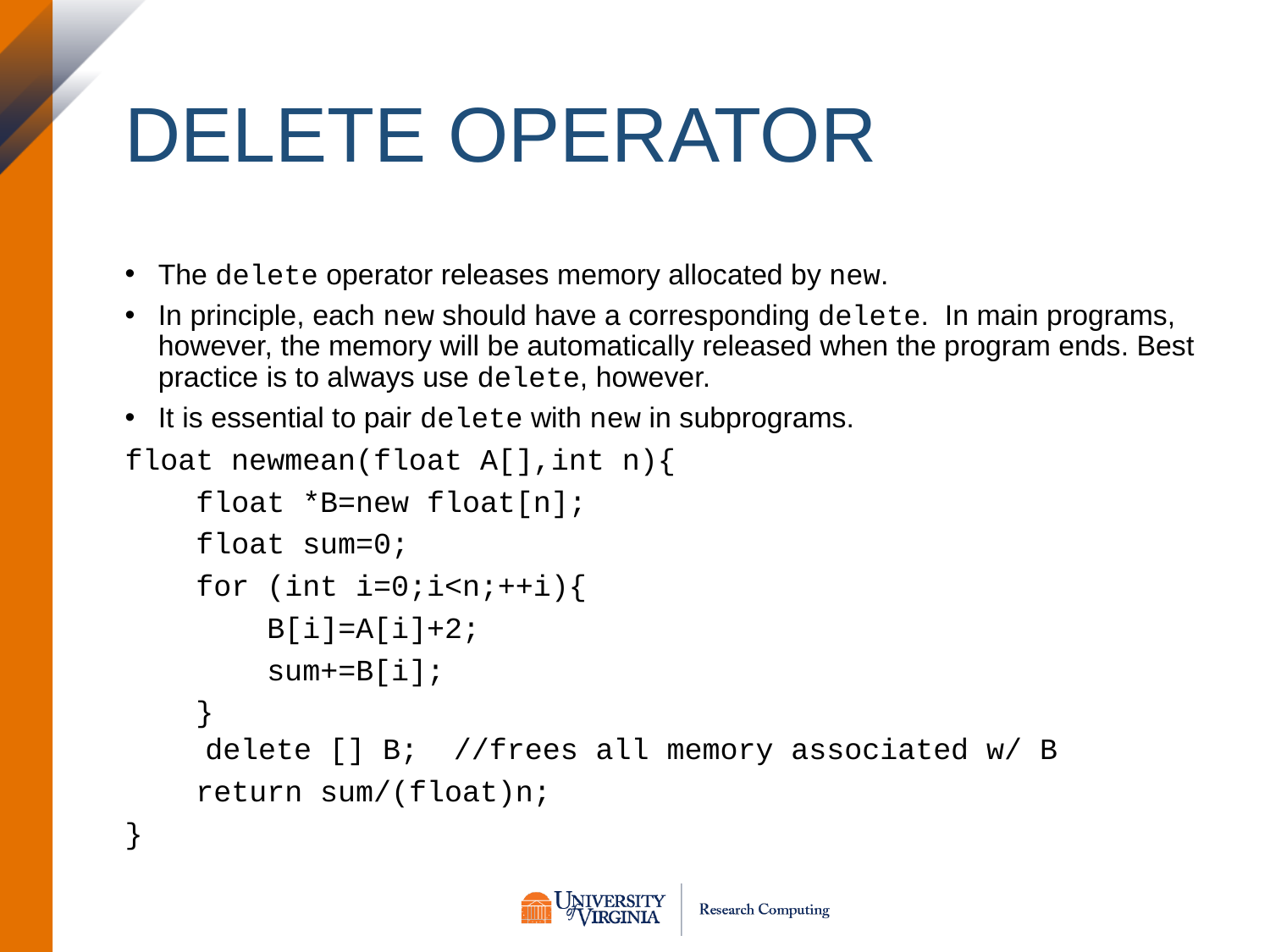

# Delete Operator
The delete operator releases memory allocated by new.
In principle, each new should have a corresponding delete.  In main programs, however, the memory will be automatically released when the program ends. Best practice is to always use delete, however.
It is essential to pair delete with new in subprograms.
float newmean(float A[],int n){
    float *B=new float[n];
    float sum=0;
    for (int i=0;i<n;++i){
        B[i]=A[i]+2;
        sum+=B[i];
    }
delete [] B;  //frees all memory associated w/ B
    return sum/(float)n;
}